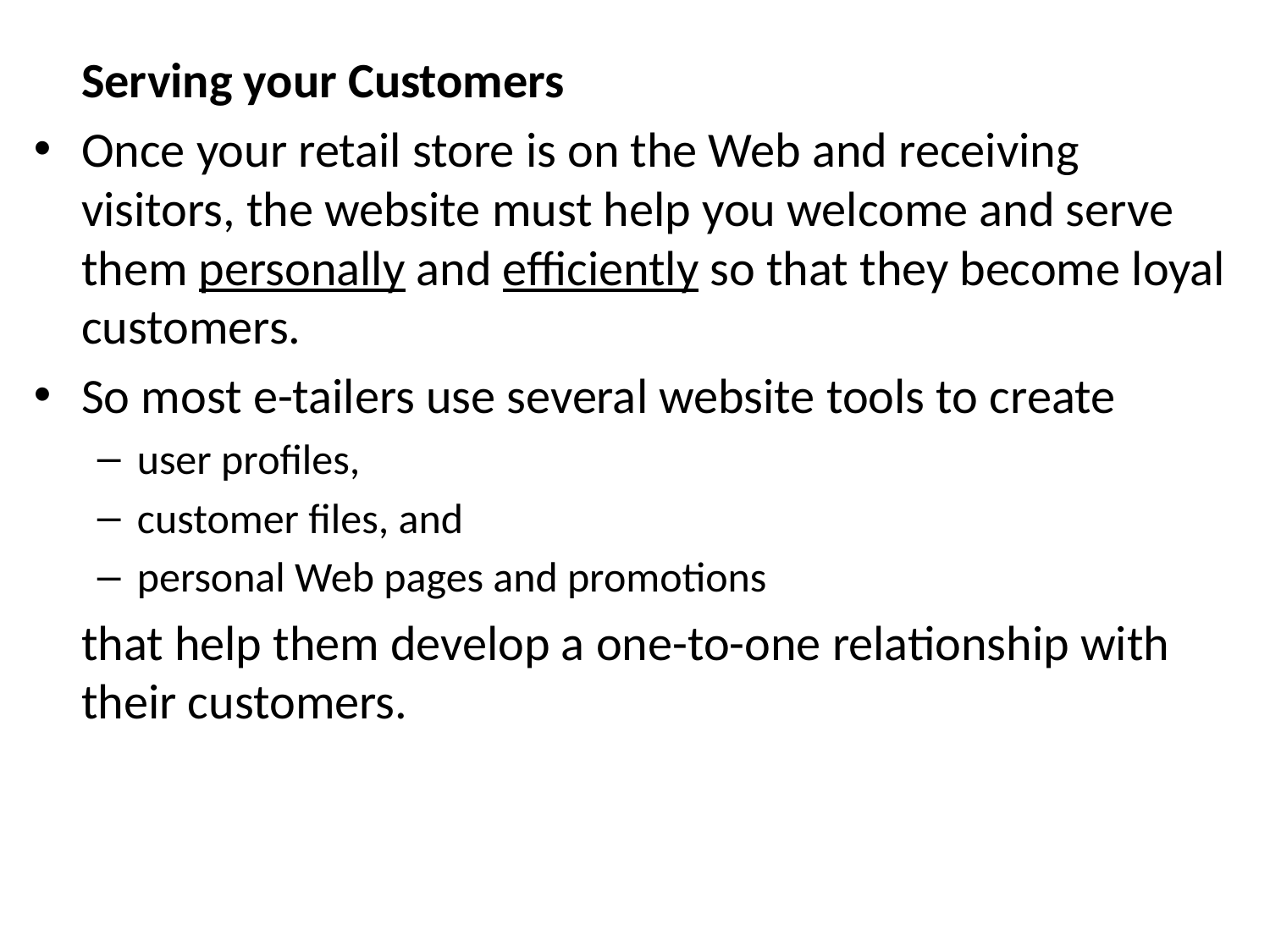

Serving your Customers
Once your retail store is on the Web and receiving visitors, the website must help you welcome and serve them personally and efficiently so that they become loyal customers.
So most e-tailers use several website tools to create
user profiles,
customer files, and
personal Web pages and promotions
	that help them develop a one-to-one relationship with their customers.